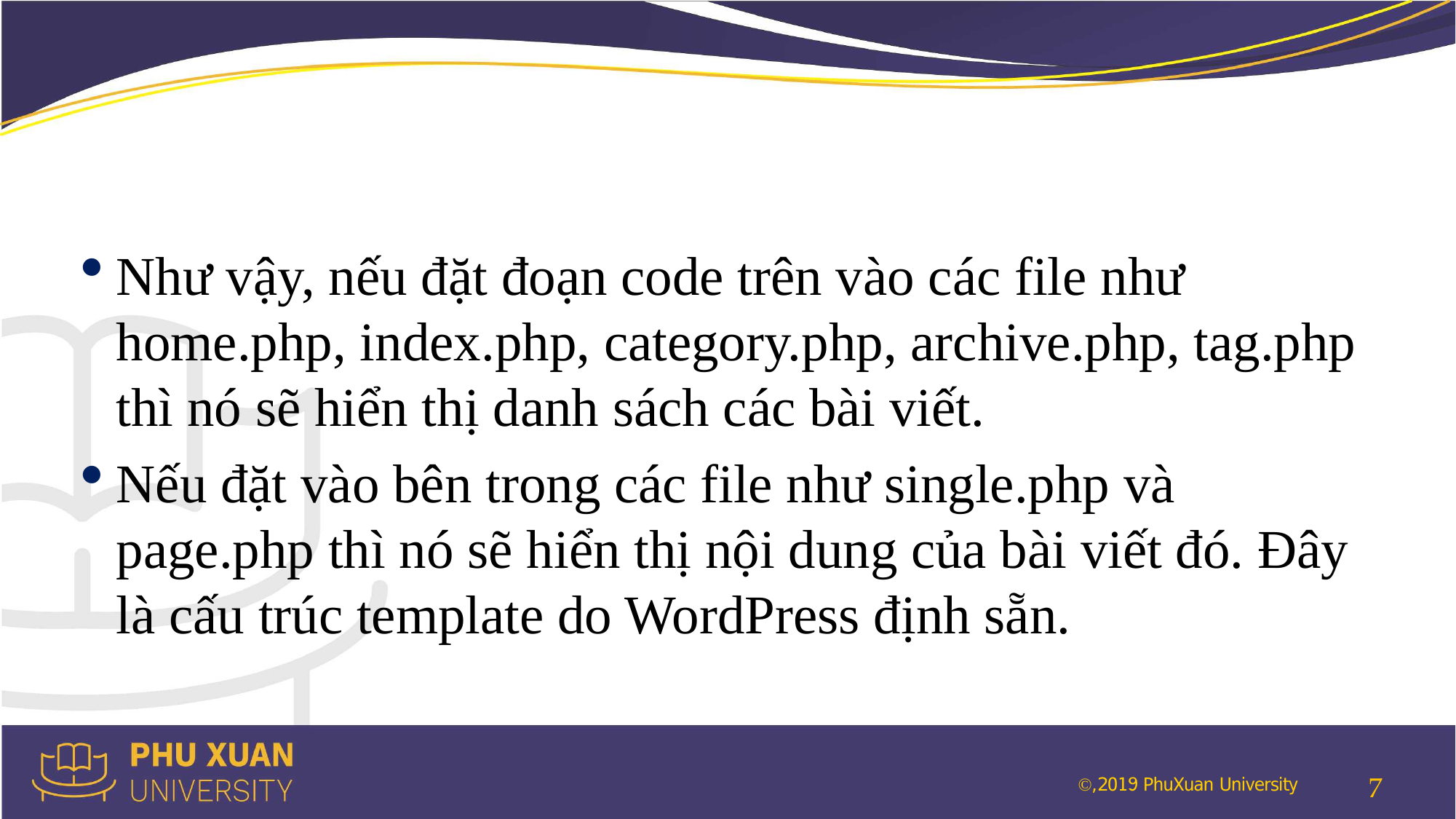

#
Như vậy, nếu đặt đoạn code trên vào các file như home.php, index.php, category.php, archive.php, tag.php thì nó sẽ hiển thị danh sách các bài viết.
Nếu đặt vào bên trong các file như single.php và page.php thì nó sẽ hiển thị nội dung của bài viết đó. Đây là cấu trúc template do WordPress định sẵn.

7